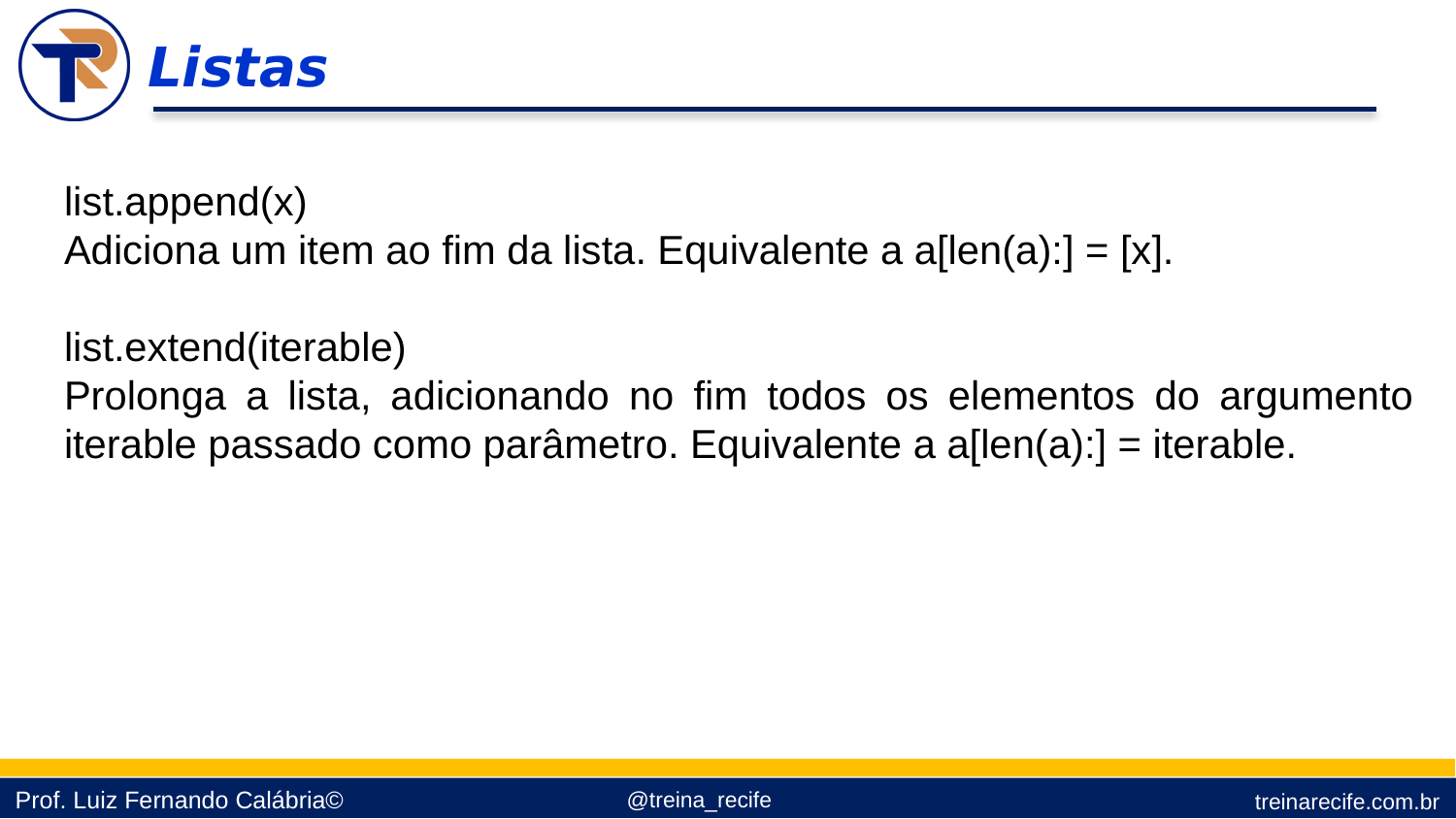

Listas
list.append(x)
Adiciona um item ao fim da lista. Equivalente a a[len(a):] = [x].

list.extend(iterable)
Prolonga a lista, adicionando no fim todos os elementos do argumento iterable passado como parâmetro. Equivalente a a[len(a):] = iterable.